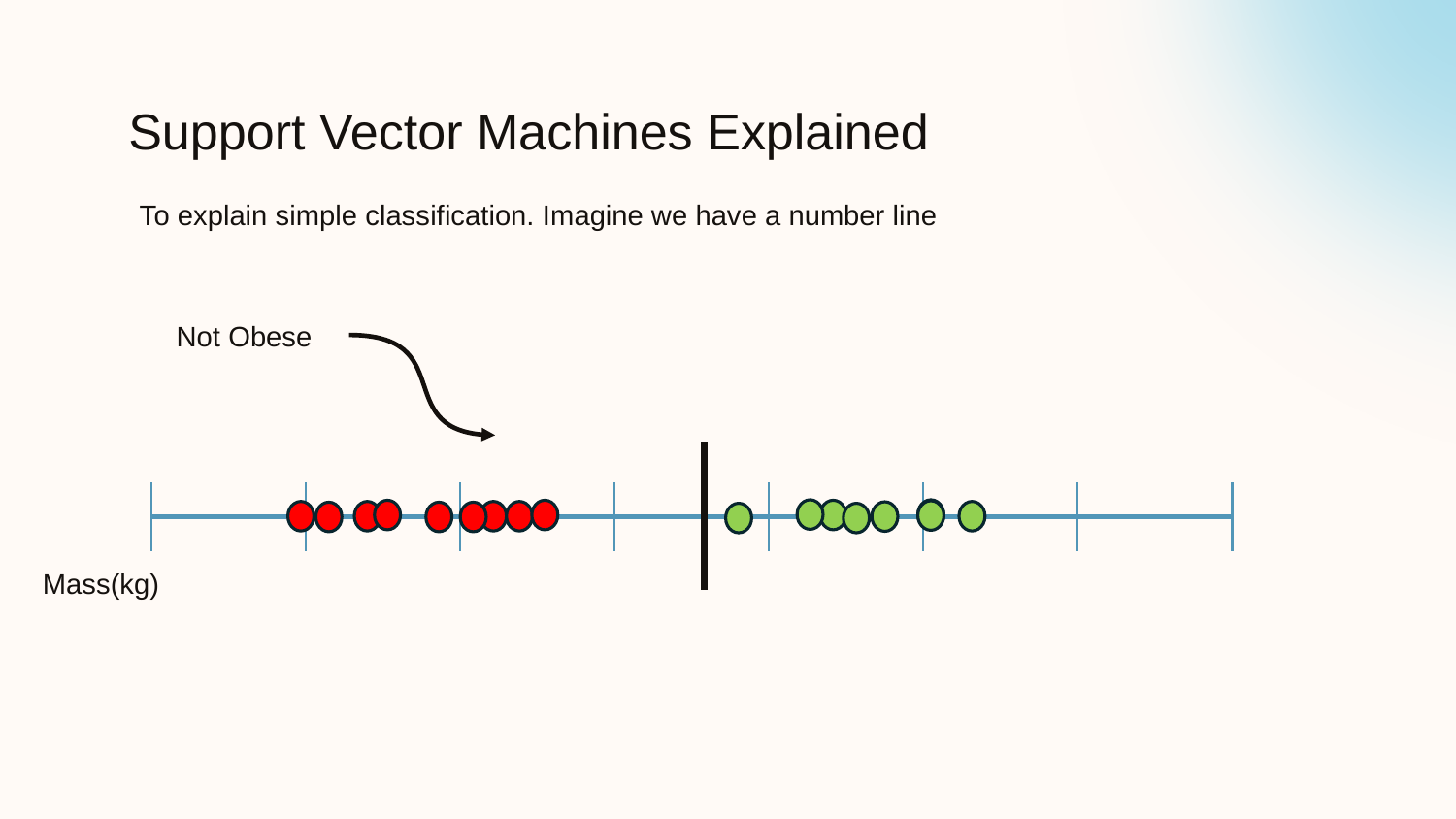

# Support Vector Machines Explained
To explain simple classification. Imagine we have a number line
Obese
Not Obese

Mass(kg)
Margin